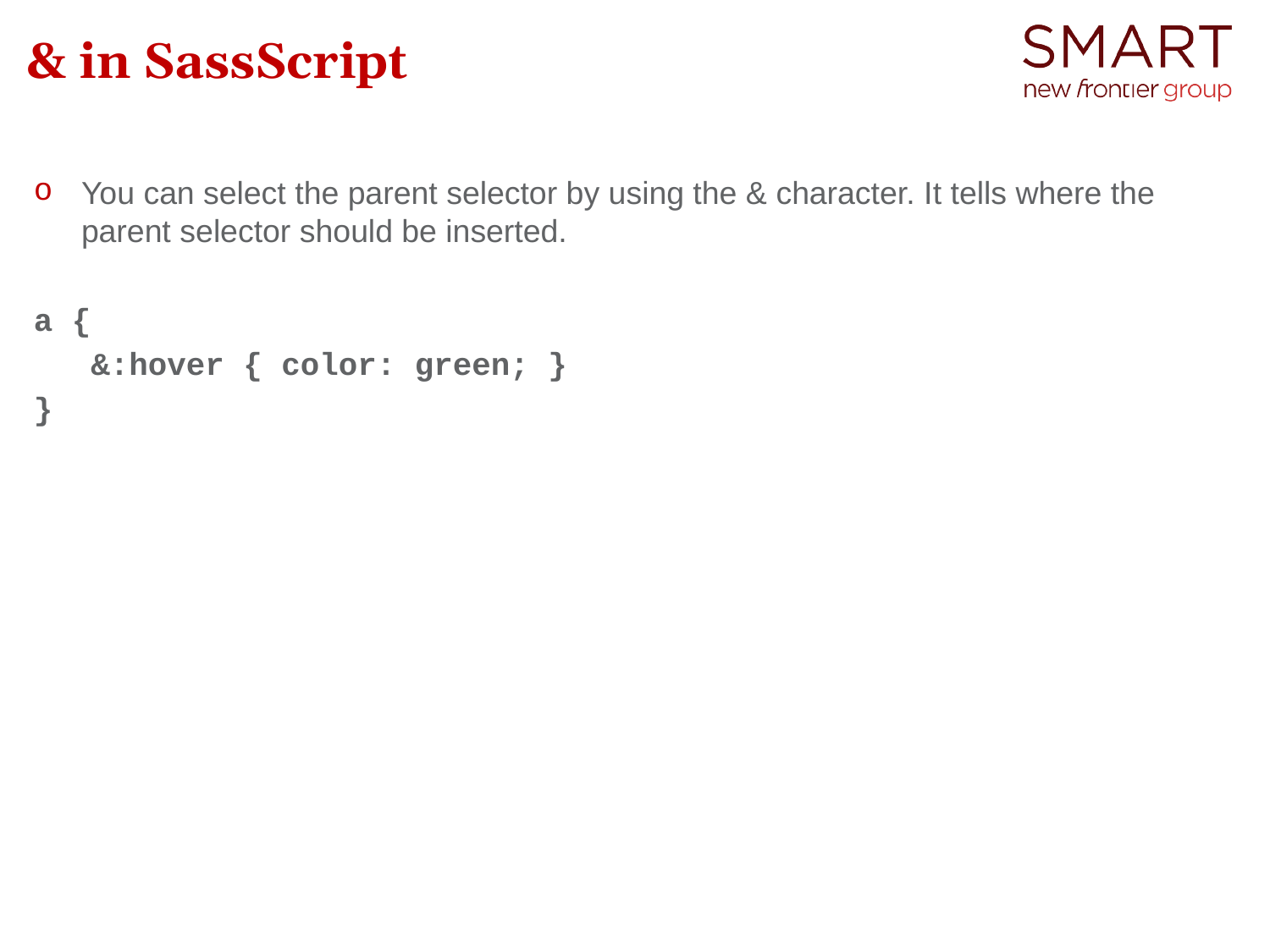

# & in SassScript
You can select the parent selector by using the & character. It tells where the parent selector should be inserted.

a {
   &:hover { color: green; }
}